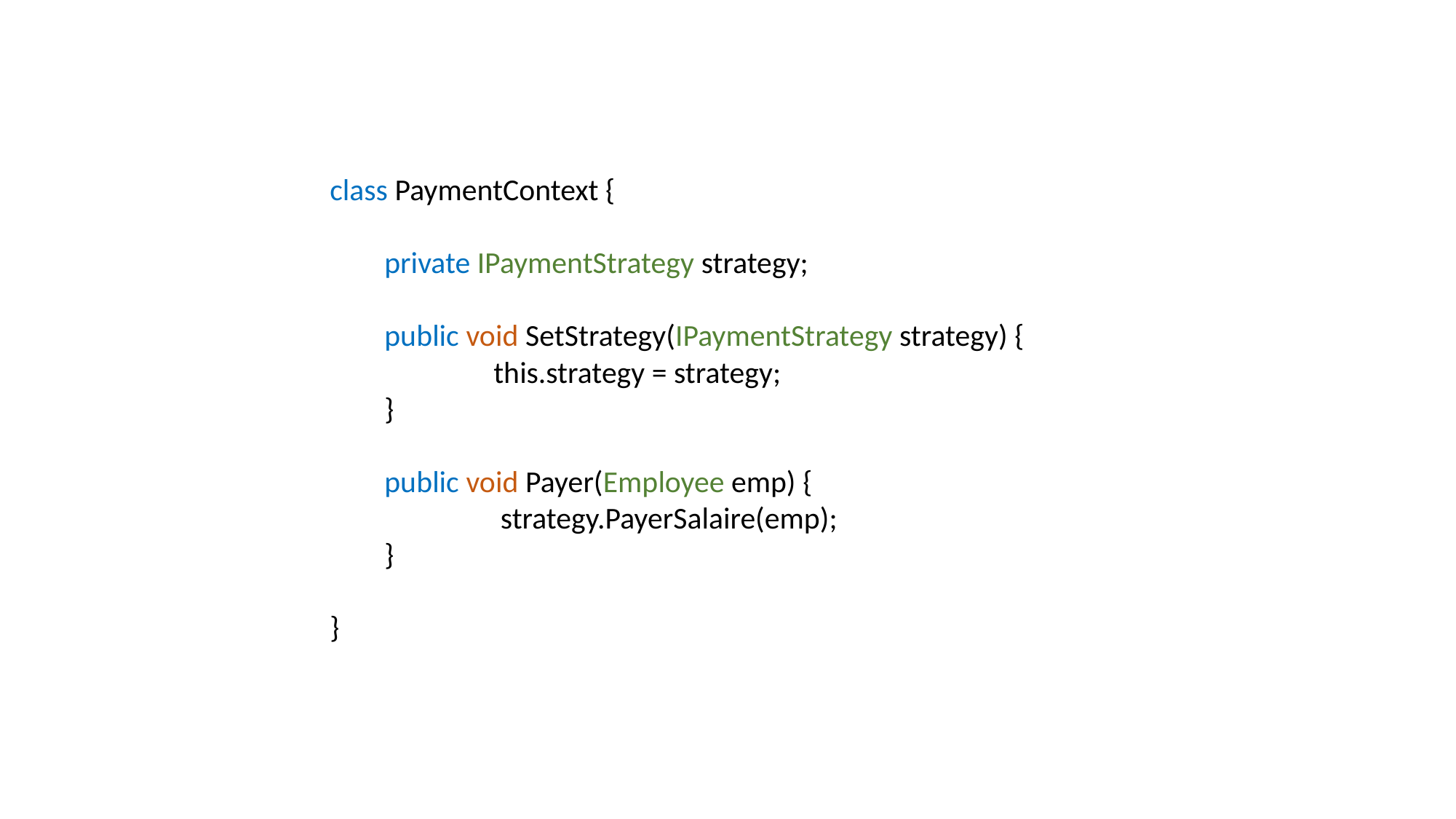

class PaymentContext {

private IPaymentStrategy strategy;

public void SetStrategy(IPaymentStrategy strategy) {
	this.strategy = strategy;
}

public void Payer(Employee emp) {
	 strategy.PayerSalaire(emp);
}

}